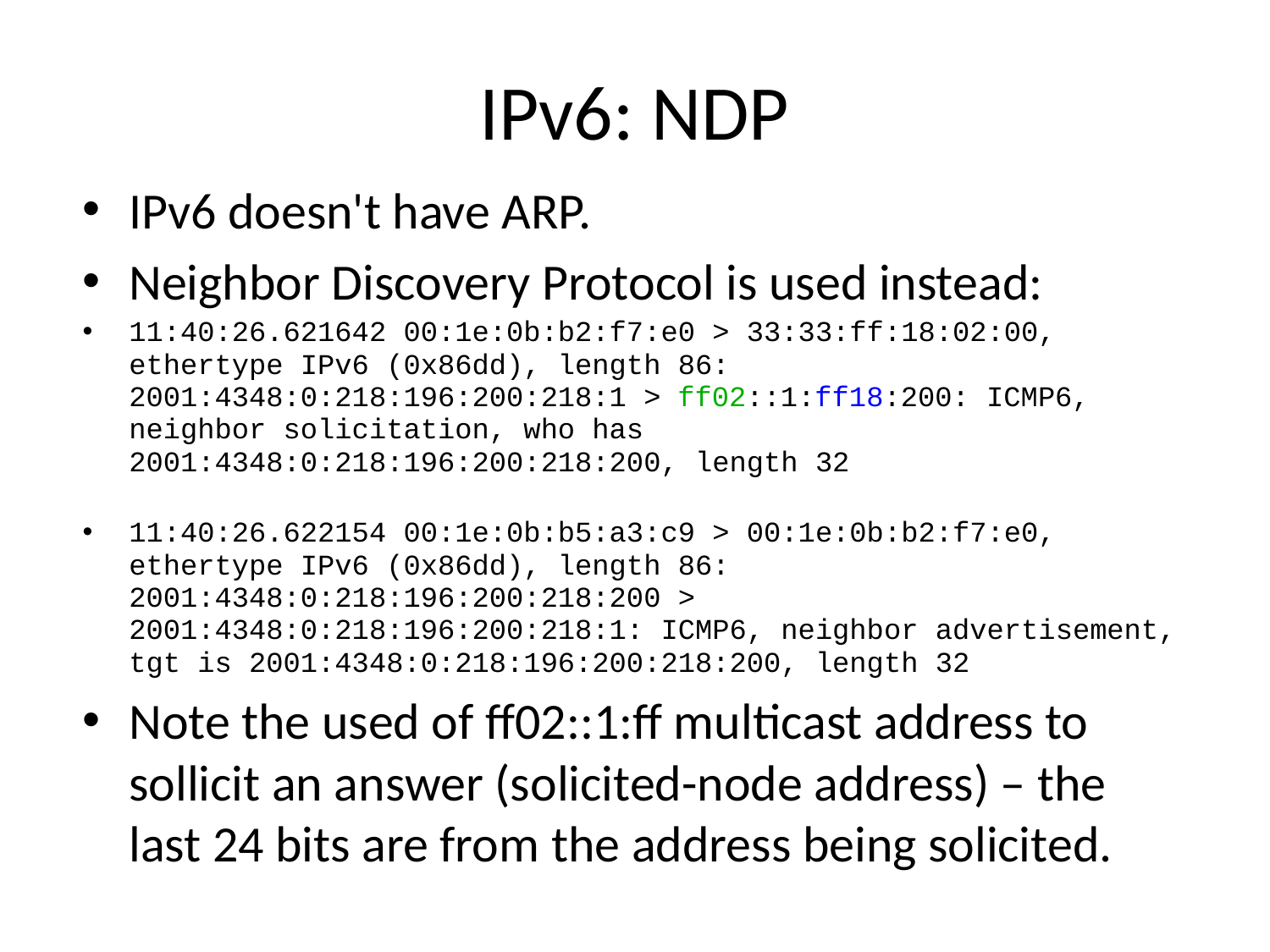

# IPv6: NDP
IPv6 doesn't have ARP.
Neighbor Discovery Protocol is used instead:
11:40:26.621642 00:1e:0b:b2:f7:e0 > 33:33:ff:18:02:00, ethertype IPv6 (0x86dd), length 86: 2001:4348:0:218:196:200:218:1 > ff02::1:ff18:200: ICMP6, neighbor solicitation, who has 2001:4348:0:218:196:200:218:200, length 32
11:40:26.622154 00:1e:0b:b5:a3:c9 > 00:1e:0b:b2:f7:e0, ethertype IPv6 (0x86dd), length 86: 2001:4348:0:218:196:200:218:200 > 2001:4348:0:218:196:200:218:1: ICMP6, neighbor advertisement, tgt is 2001:4348:0:218:196:200:218:200, length 32
Note the used of ff02::1:ff multicast address to sollicit an answer (solicited-node address) – the last 24 bits are from the address being solicited.